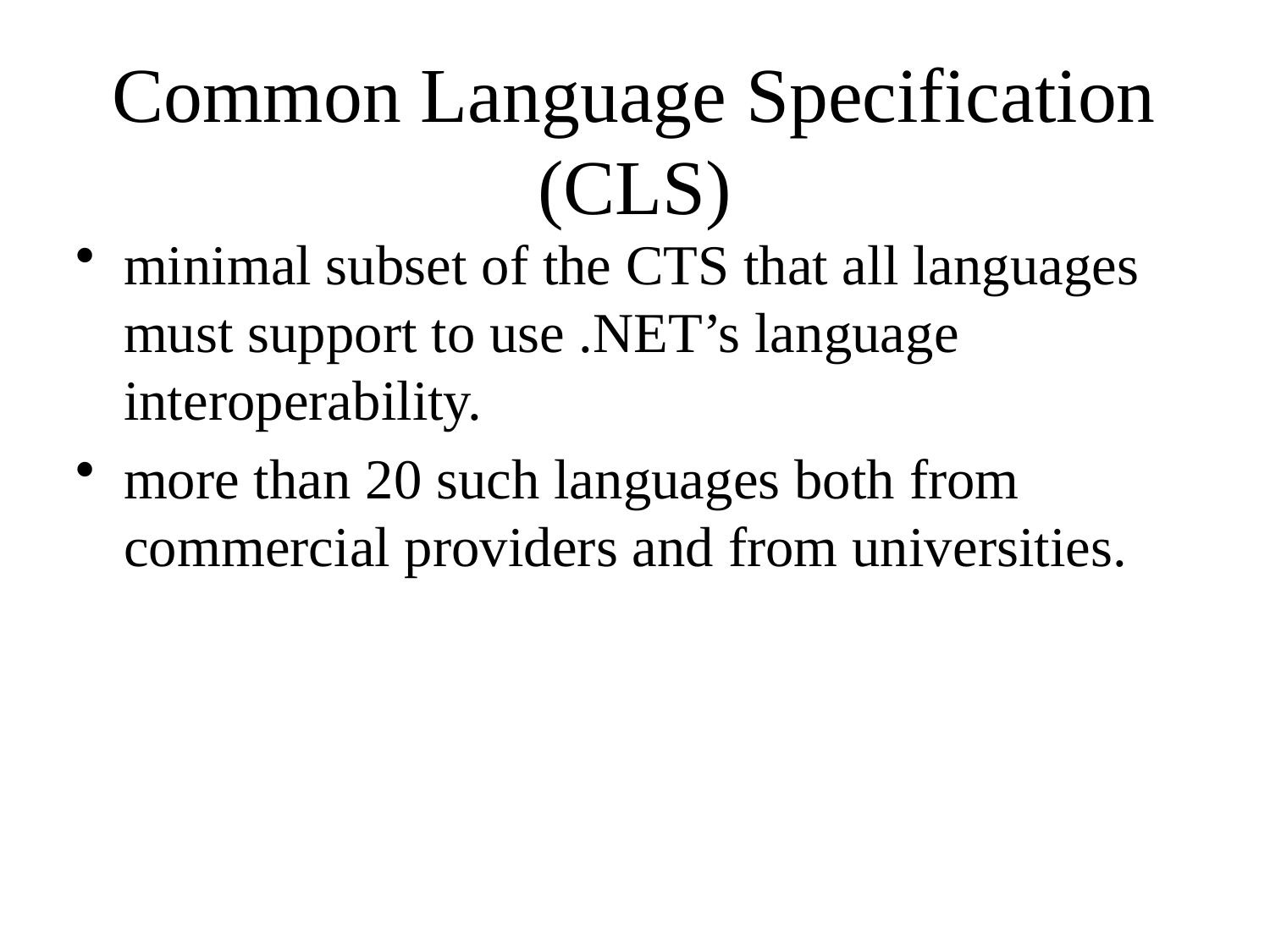

# Common Language Specification (CLS)
minimal subset of the CTS that all languages must support to use .NET’s language interoperability.
more than 20 such languages both from commercial providers and from universities.